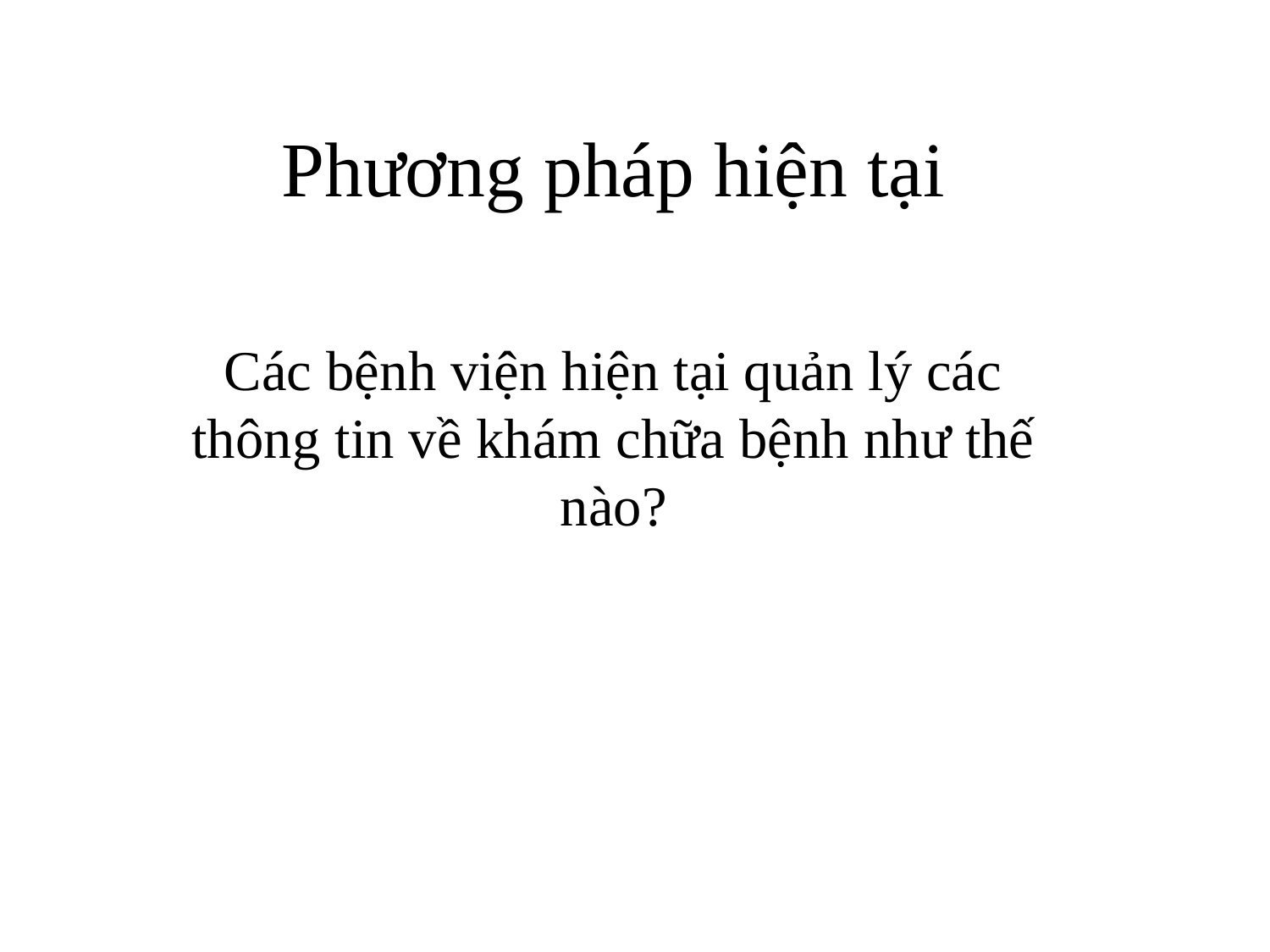

# Phương pháp hiện tại
Các bệnh viện hiện tại quản lý các thông tin về khám chữa bệnh như thế nào?